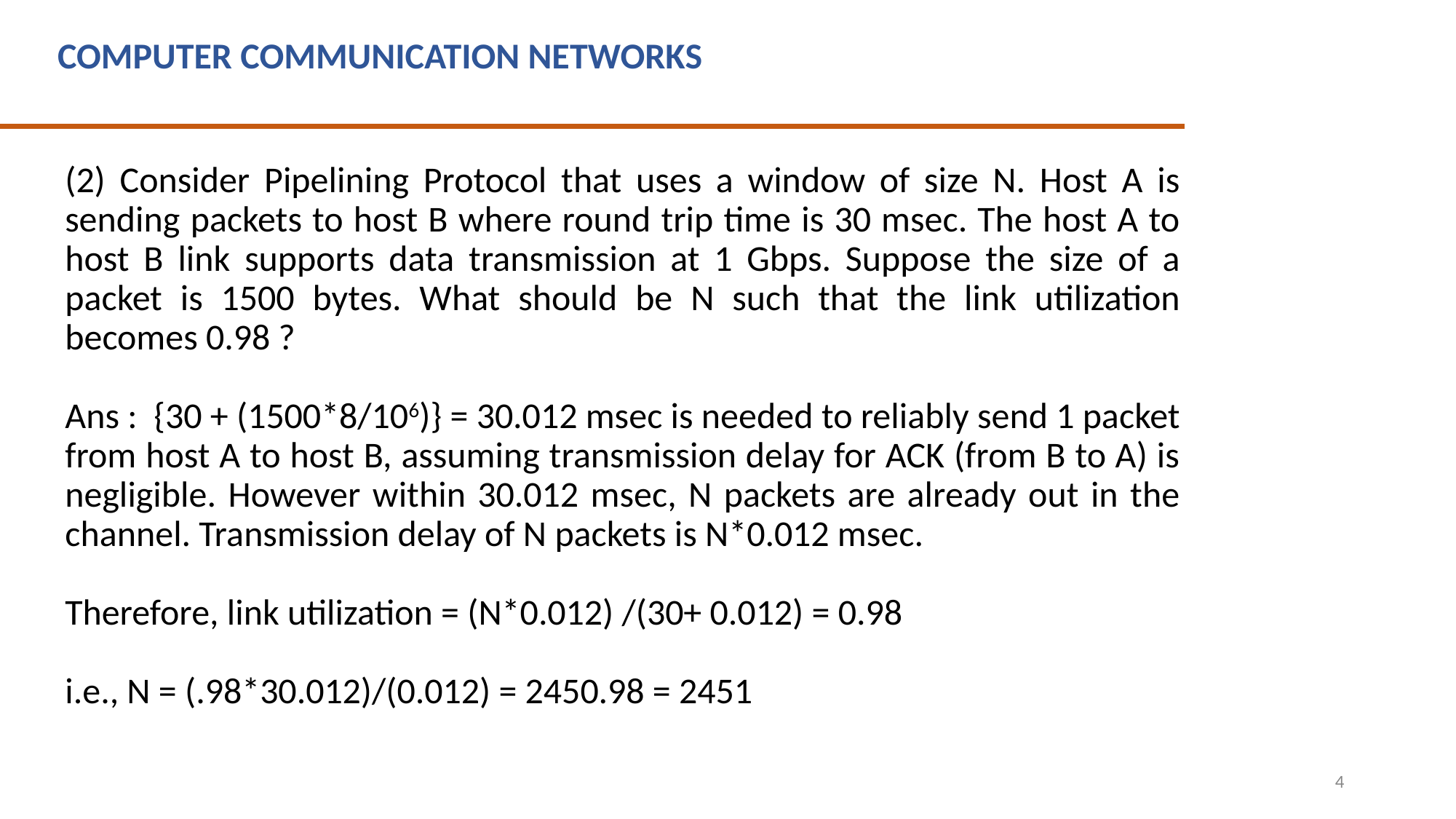

COMPUTER COMMUNICATION NETWORKS

(2) Consider Pipelining Protocol that uses a window of size N. Host A is sending packets to host B where round trip time is 30 msec. The host A to host B link supports data transmission at 1 Gbps. Suppose the size of a packet is 1500 bytes. What should be N such that the link utilization becomes 0.98 ?

Ans :  {30 + (1500*8/106)} = 30.012 msec is needed to reliably send 1 packet from host A to host B, assuming transmission delay for ACK (from B to A) is negligible. However within 30.012 msec, N packets are already out in the channel. Transmission delay of N packets is N*0.012 msec.

Therefore, link utilization = (N*0.012) /(30+ 0.012) = 0.98

i.e., N = (.98*30.012)/(0.012) = 2450.98 = 2451

4